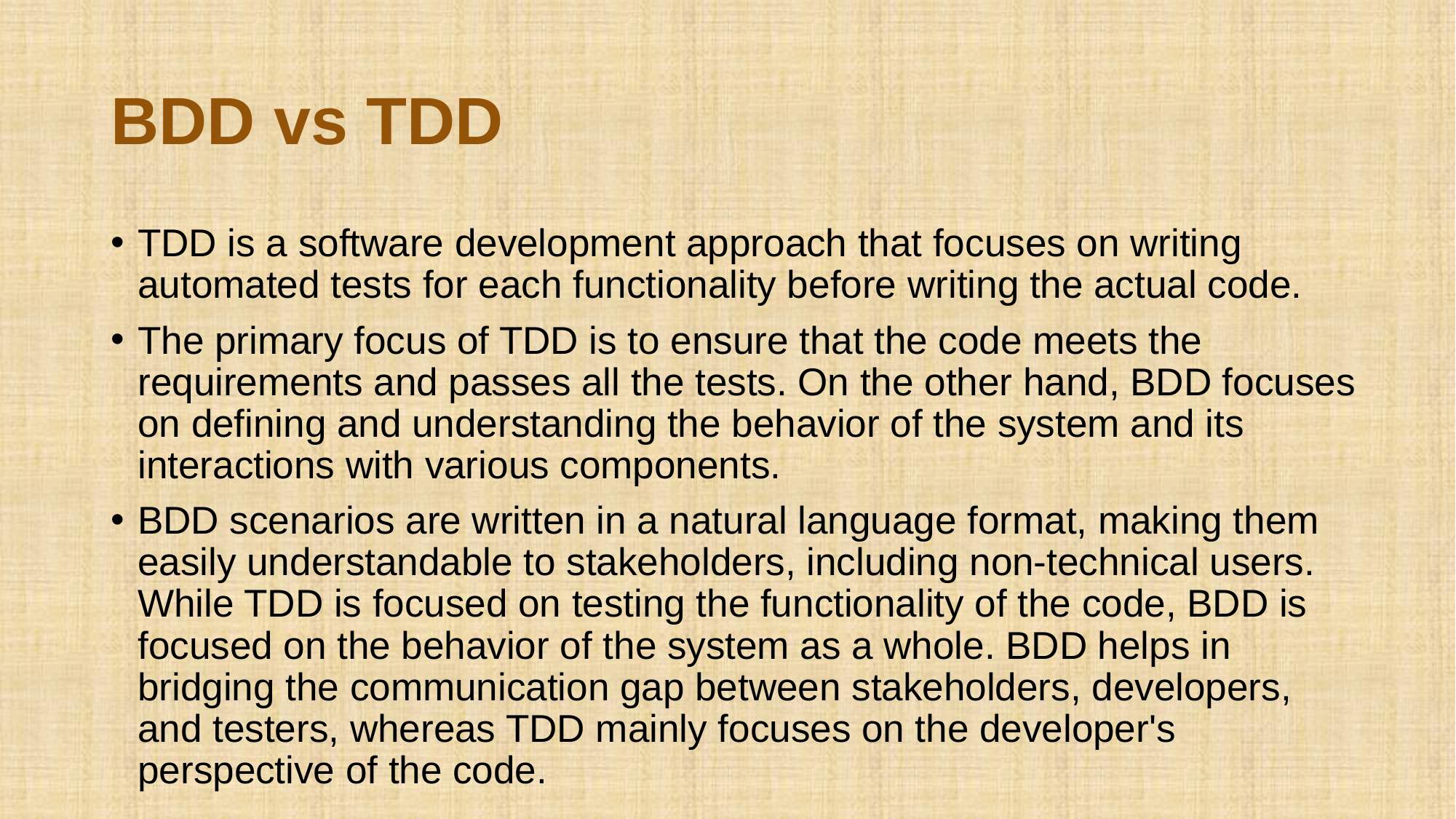

# BDD vs TDD
TDD is a software development approach that focuses on writing automated tests for each functionality before writing the actual code.
The primary focus of TDD is to ensure that the code meets the requirements and passes all the tests. On the other hand, BDD focuses on defining and understanding the behavior of the system and its interactions with various components.
BDD scenarios are written in a natural language format, making them easily understandable to stakeholders, including non-technical users. While TDD is focused on testing the functionality of the code, BDD is focused on the behavior of the system as a whole. BDD helps in bridging the communication gap between stakeholders, developers, and testers, whereas TDD mainly focuses on the developer's perspective of the code.